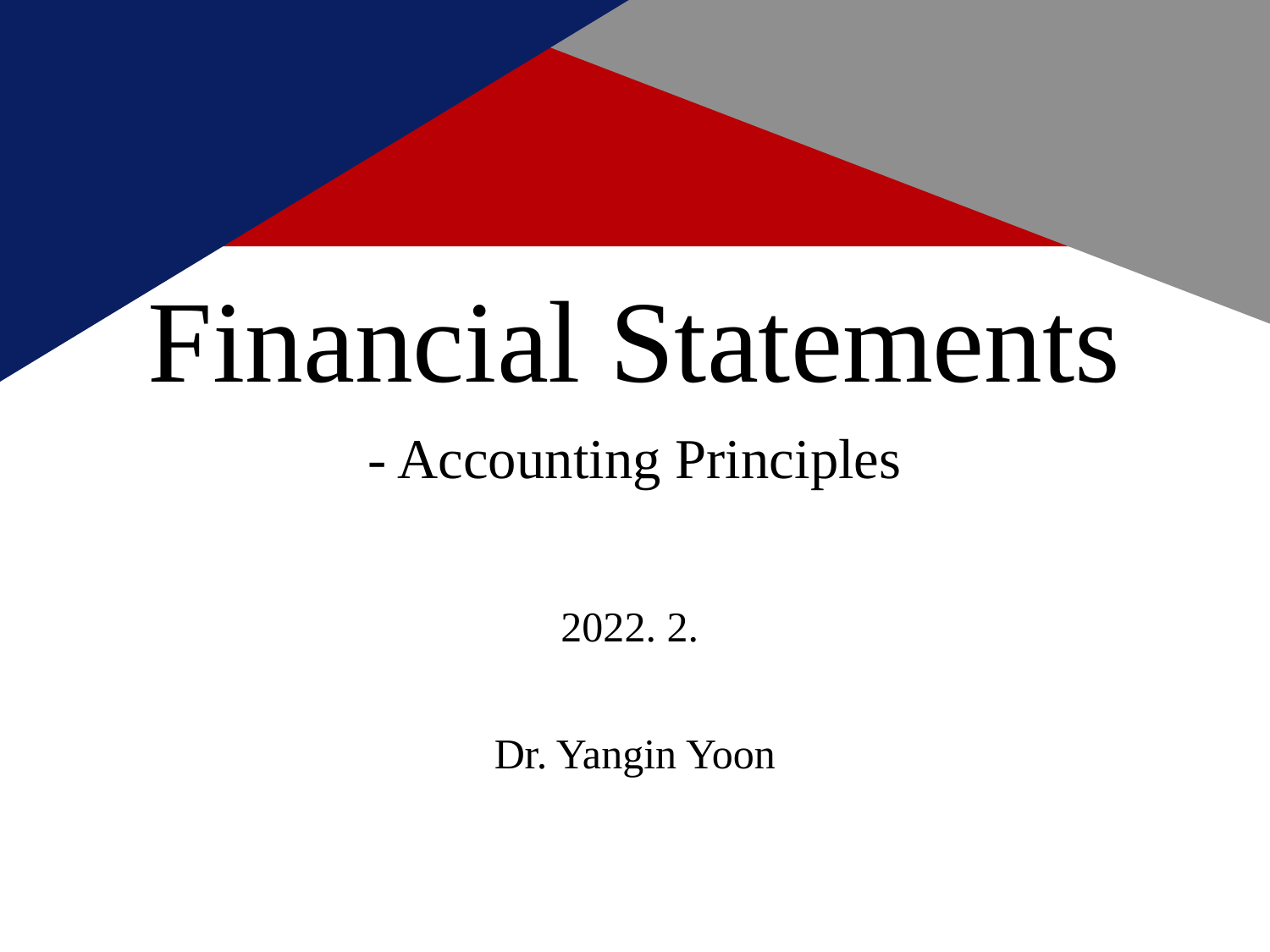

# Financial Statements - Accounting Principles
2022. 2.

Dr. Yangin Yoon